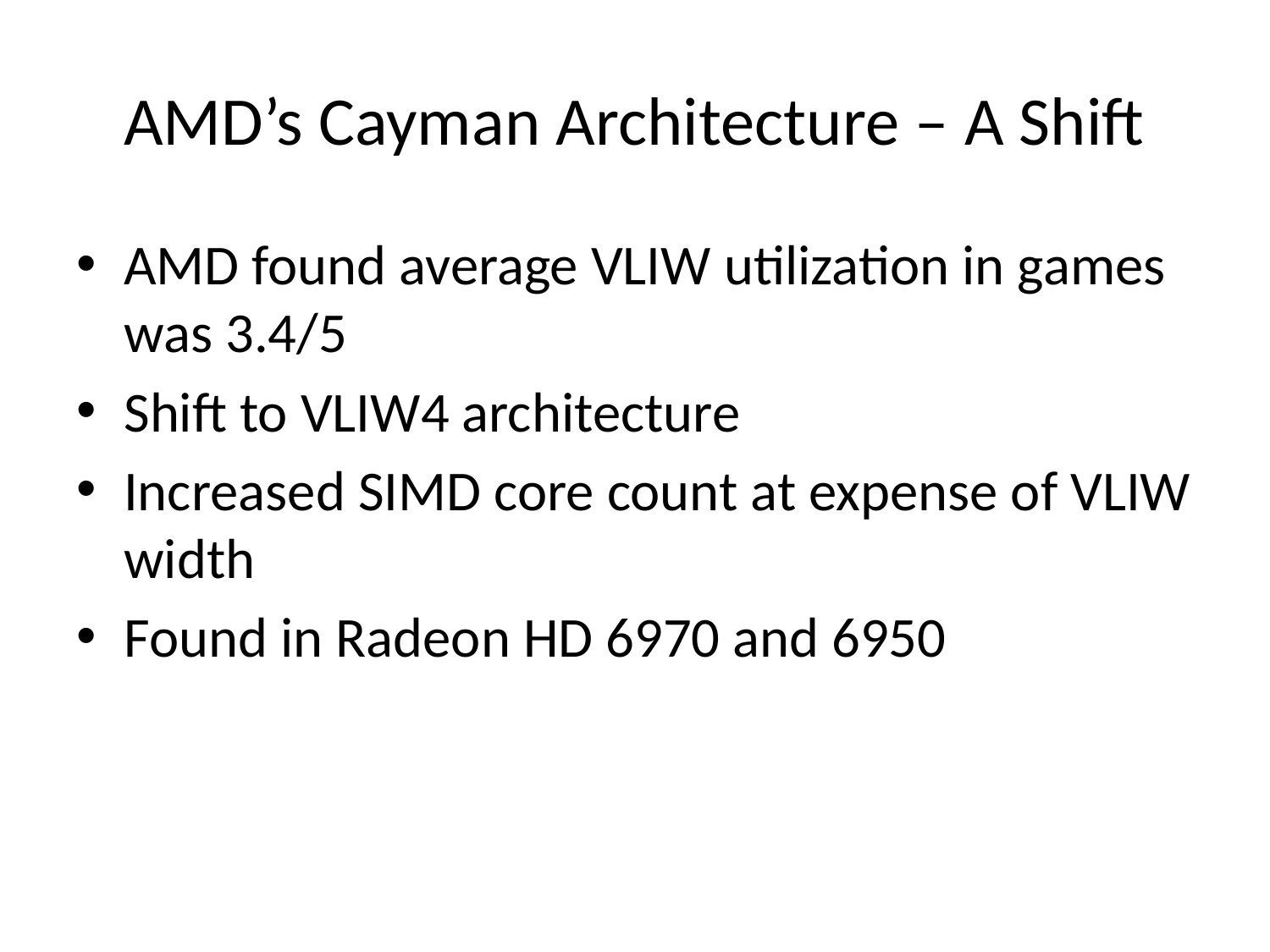

# AMD’s Cayman Architecture – A Shift
AMD found average VLIW utilization in games was 3.4/5
Shift to VLIW4 architecture
Increased SIMD core count at expense of VLIW width
Found in Radeon HD 6970 and 6950